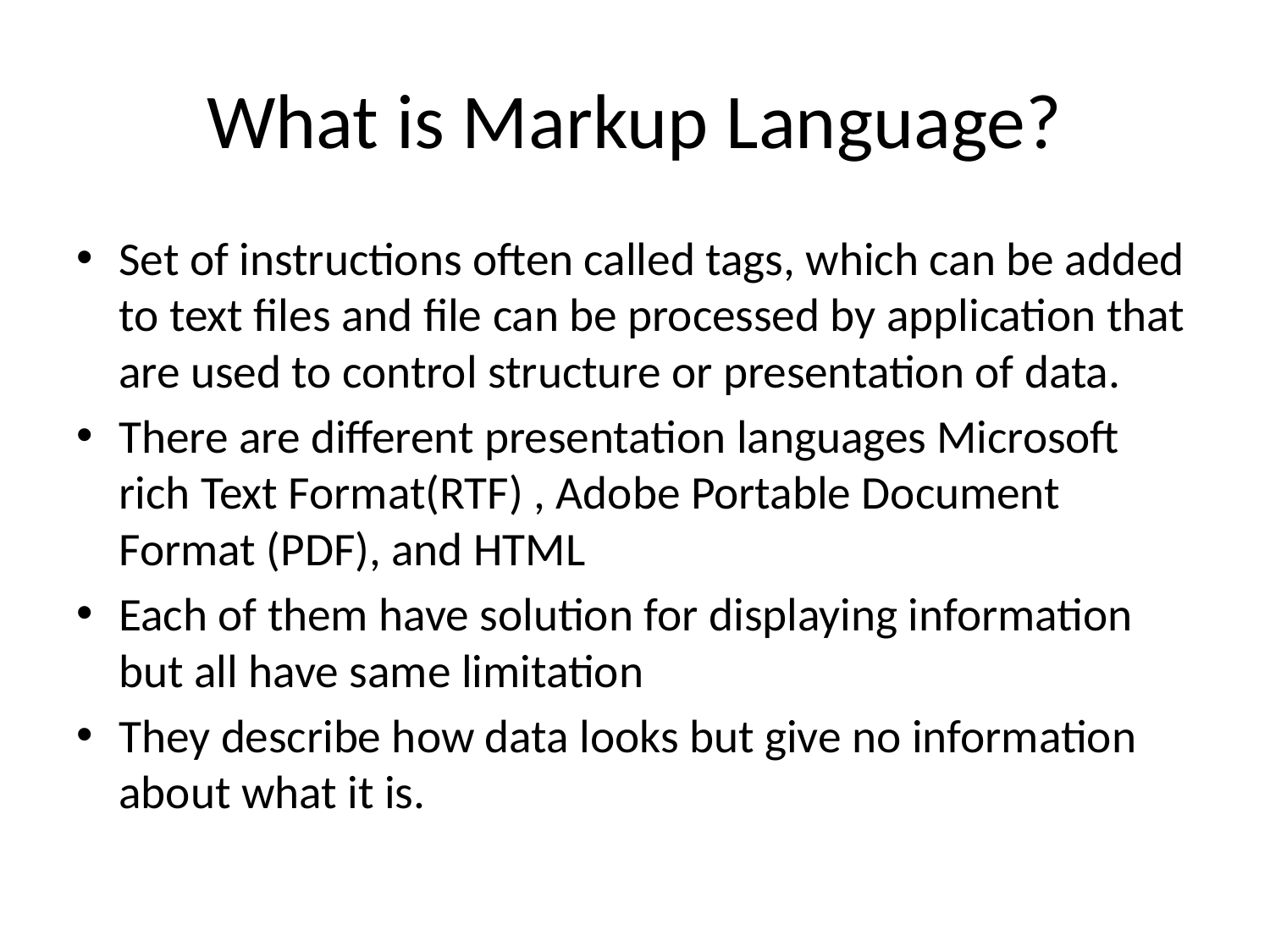

# What is Markup Language?
Set of instructions often called tags, which can be added to text files and file can be processed by application that are used to control structure or presentation of data.
There are different presentation languages Microsoft rich Text Format(RTF) , Adobe Portable Document Format (PDF), and HTML
Each of them have solution for displaying information but all have same limitation
They describe how data looks but give no information about what it is.